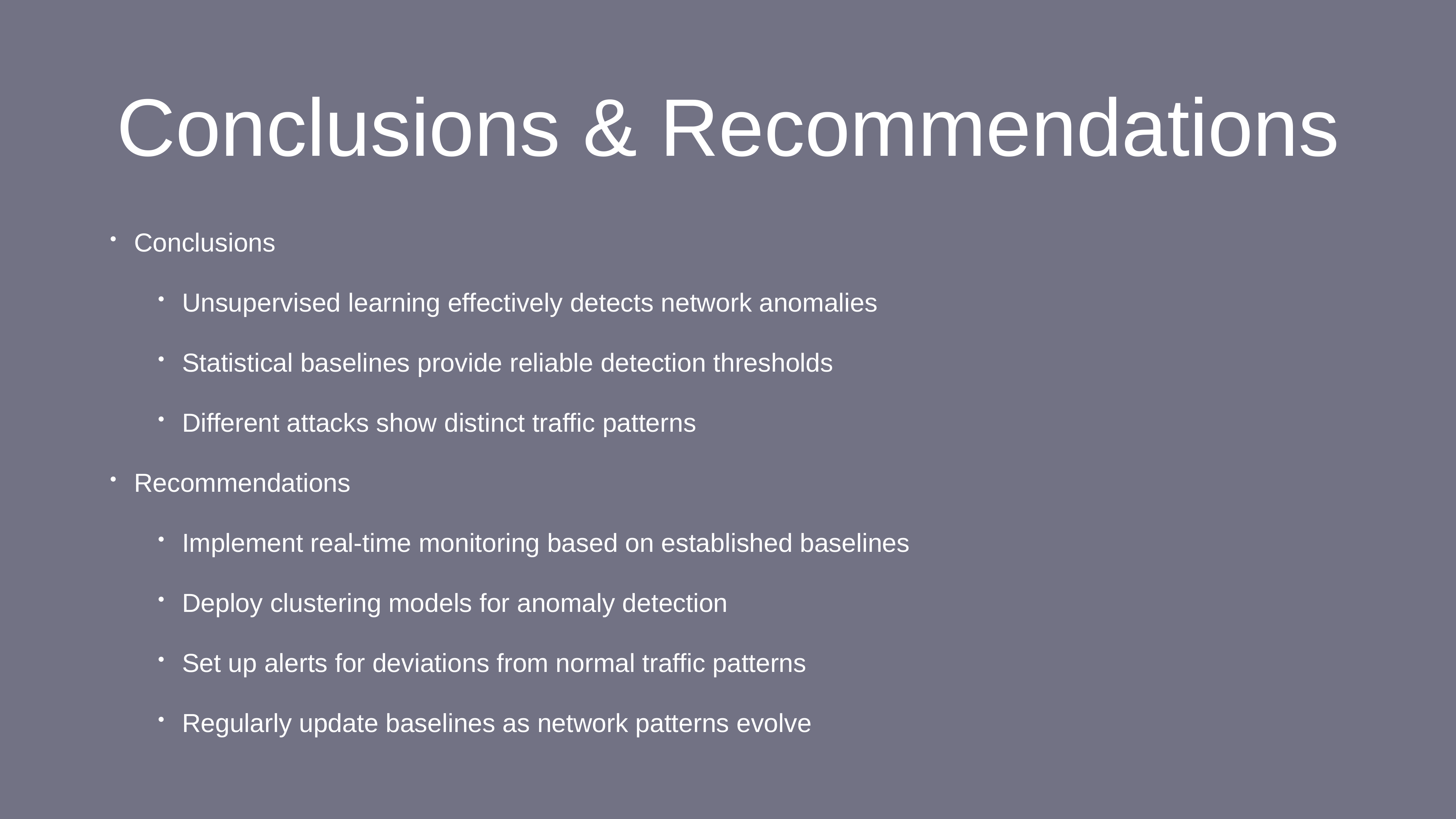

# Conclusions & Recommendations
Conclusions
Unsupervised learning effectively detects network anomalies
Statistical baselines provide reliable detection thresholds
Different attacks show distinct traffic patterns
Recommendations
Implement real-time monitoring based on established baselines
Deploy clustering models for anomaly detection
Set up alerts for deviations from normal traffic patterns
Regularly update baselines as network patterns evolve